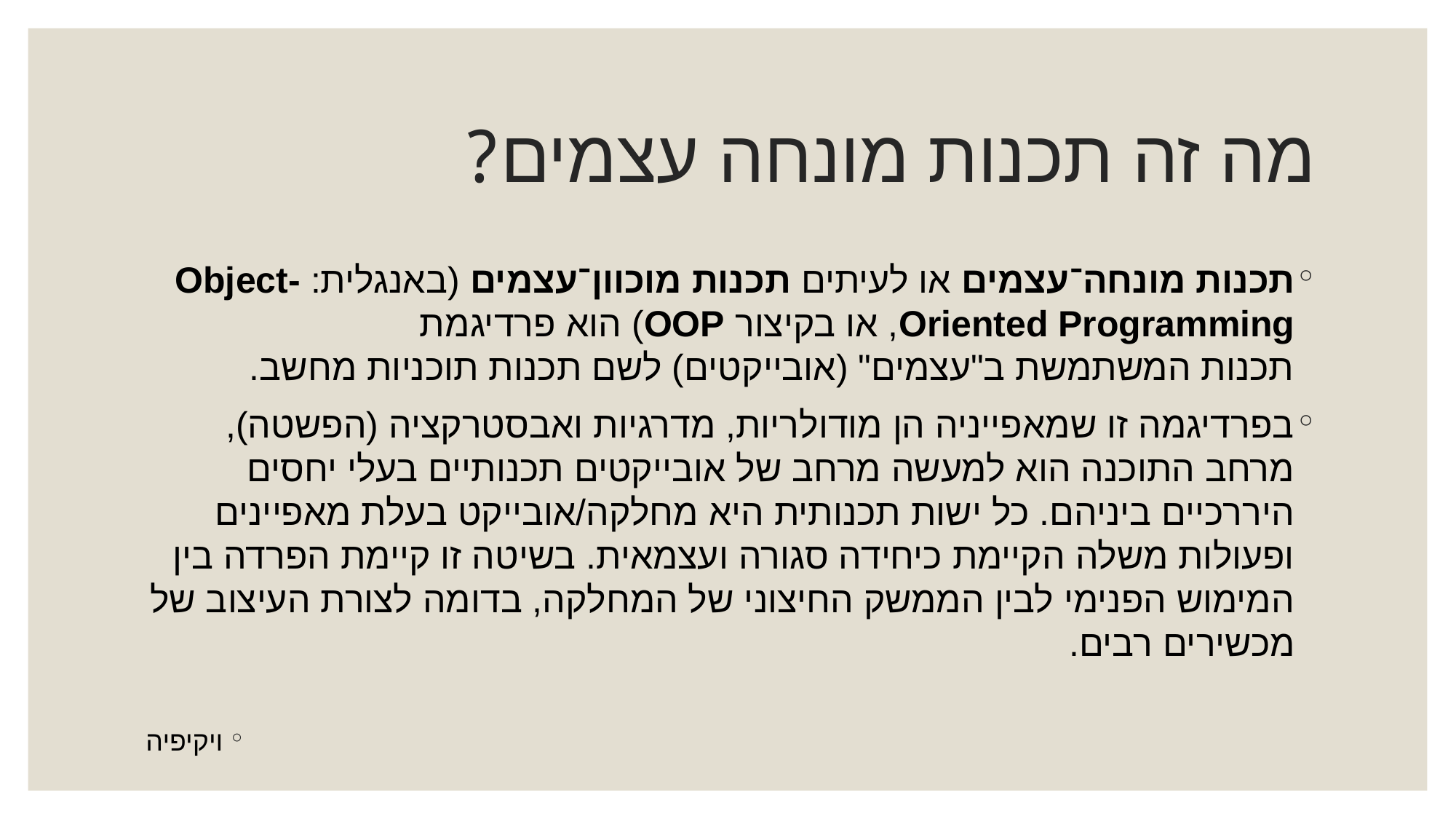

# מה זה תכנות מונחה עצמים?
תכנות מונחה־עצמים או לעיתים תכנות מוכוון־עצמים (באנגלית: Object-Oriented Programming, או בקיצור OOP) הוא פרדיגמת תכנות המשתמשת ב"עצמים" (אובייקטים) לשם תכנות תוכניות מחשב.
בפרדיגמה זו שמאפייניה הן מודולריות, מדרגיות ואבסטרקציה (הפשטה), מרחב התוכנה הוא למעשה מרחב של אובייקטים תכנותיים בעלי יחסים היררכיים ביניהם. כל ישות תכנותית היא מחלקה/אובייקט בעלת מאפיינים ופעולות משלה הקיימת כיחידה סגורה ועצמאית. בשיטה זו קיימת הפרדה בין המימוש הפנימי לבין הממשק החיצוני של המחלקה, בדומה לצורת העיצוב של מכשירים רבים.

ויקיפיה